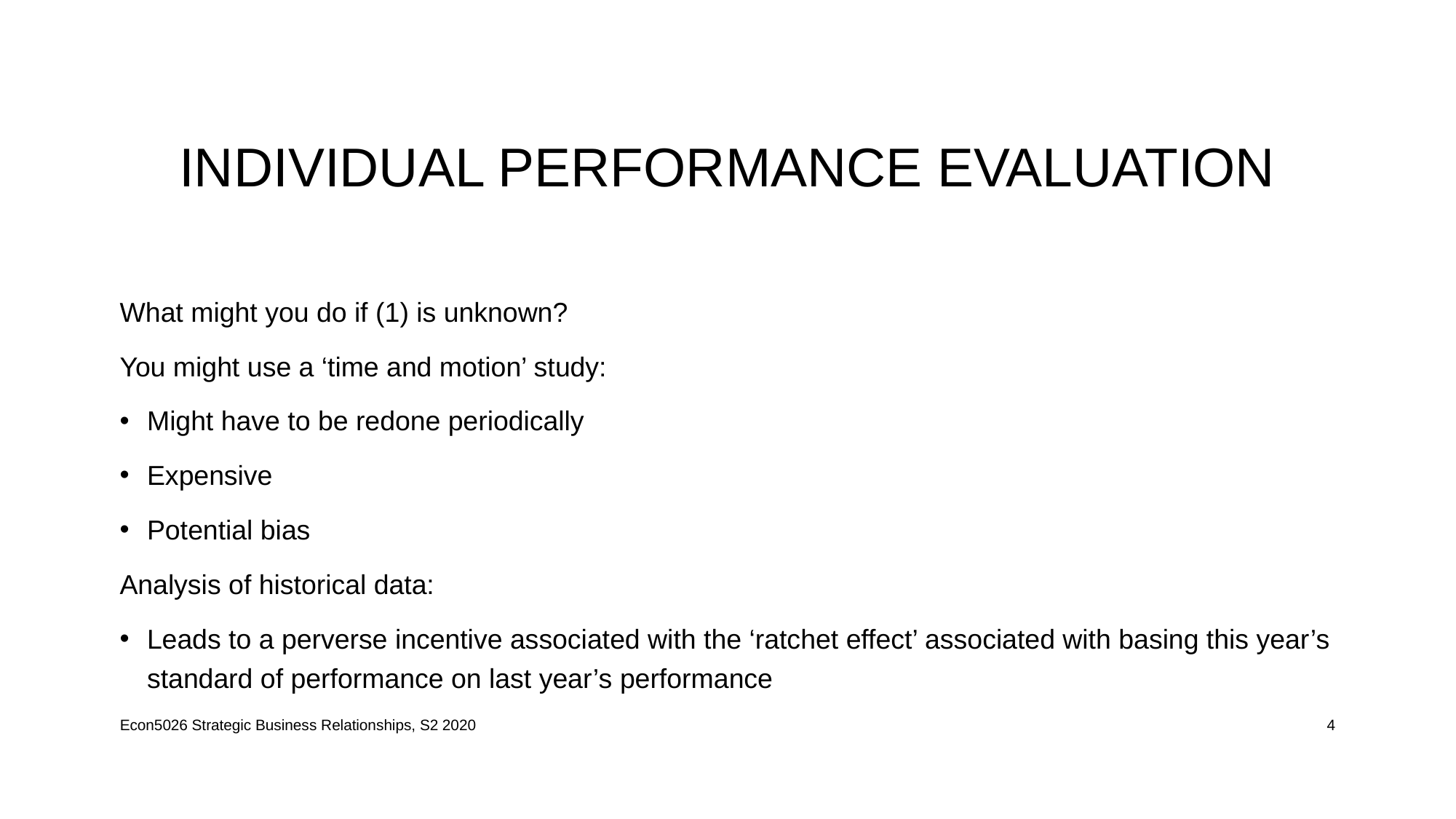

# Individual Performance Evaluation
What might you do if (1) is unknown?
You might use a ‘time and motion’ study:
Might have to be redone periodically
Expensive
Potential bias
Analysis of historical data:
Leads to a perverse incentive associated with the ‘ratchet effect’ associated with basing this year’s standard of performance on last year’s performance

Econ5026 Strategic Business Relationships, S2 2020
4